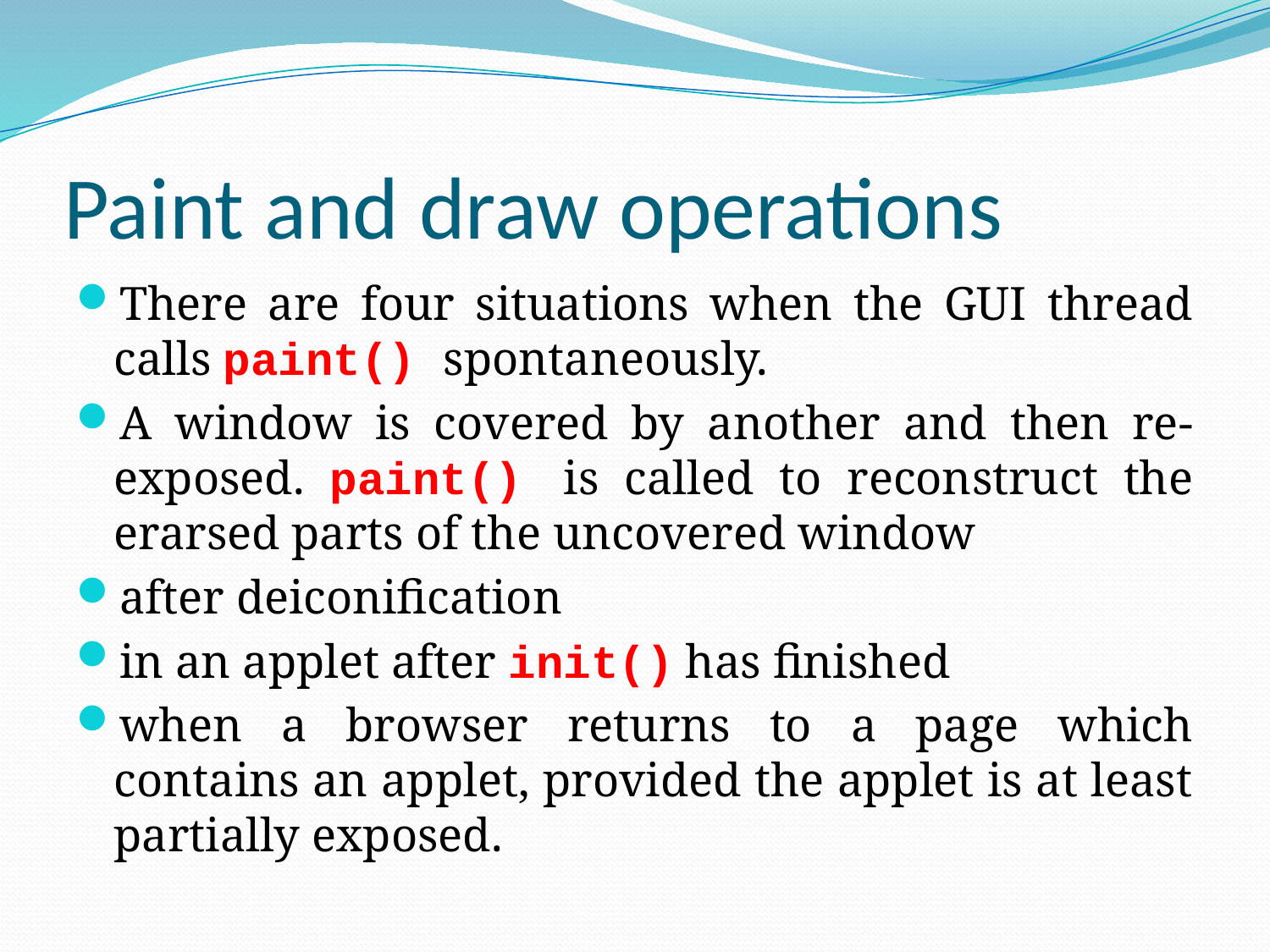

# Paint and draw operations
There are four situations when the GUI thread calls paint() spontaneously.
A window is covered by another and then re-exposed. paint() is called to reconstruct the erarsed parts of the uncovered window
after deiconification
in an applet after init() has finished
when a browser returns to a page which contains an applet, provided the applet is at least partially exposed.